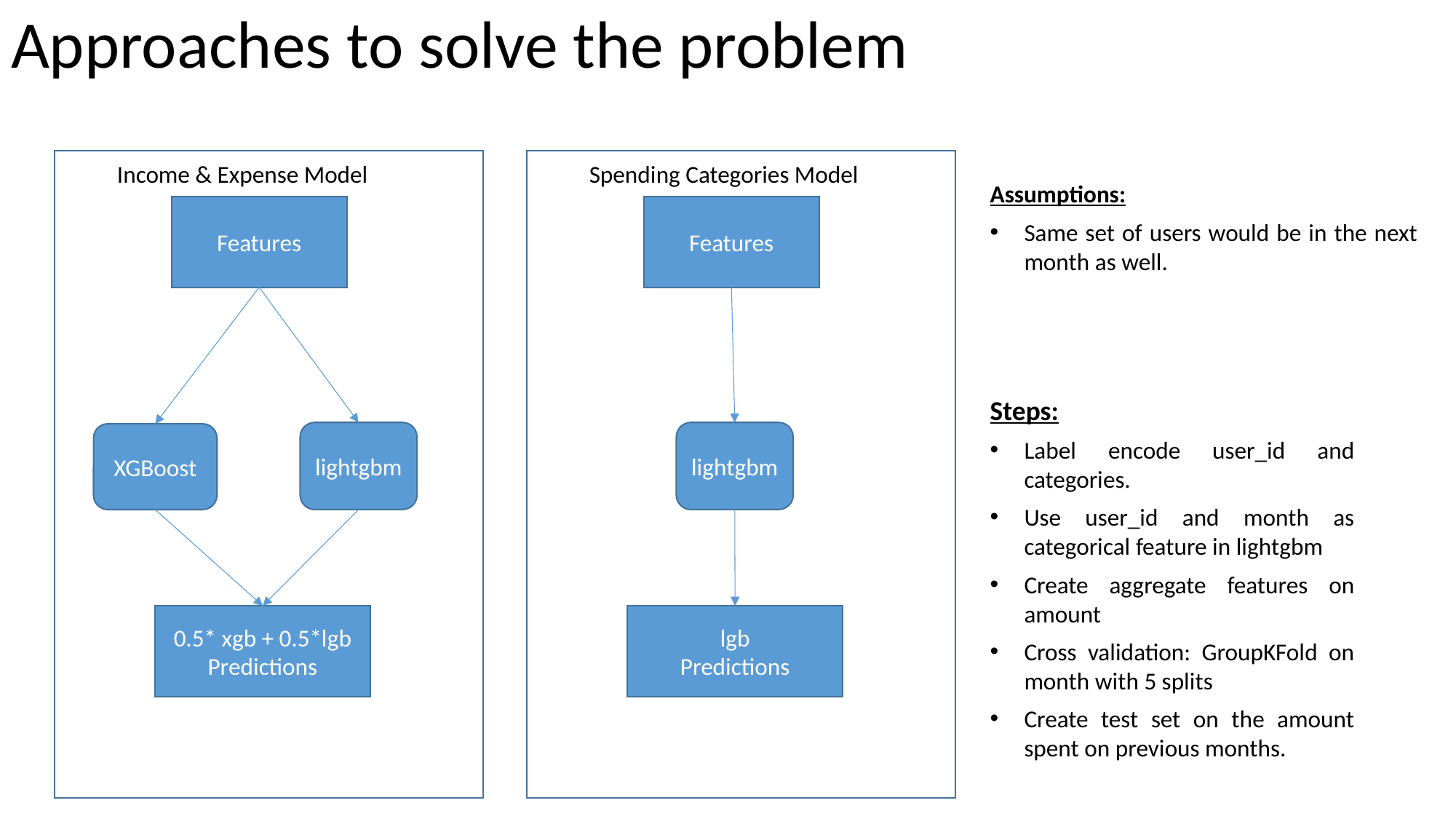

# Approaches to solve the problem

Income & Expense Model
Spending Categories Model
Assumptions:
Same set of users would be in the next month as well.
Features
Features
Steps:
Label encode user_id and categories.
Use user_id and month as categorical feature in lightgbm
Create aggregate features on amount
Cross validation: GroupKFold on month with 5 splits
Create test set on the amount spent on previous months.

lightgbm
lightgbm
XGBoost
0.5* xgb + 0.5*lgb
Predictions
lgb
Predictions